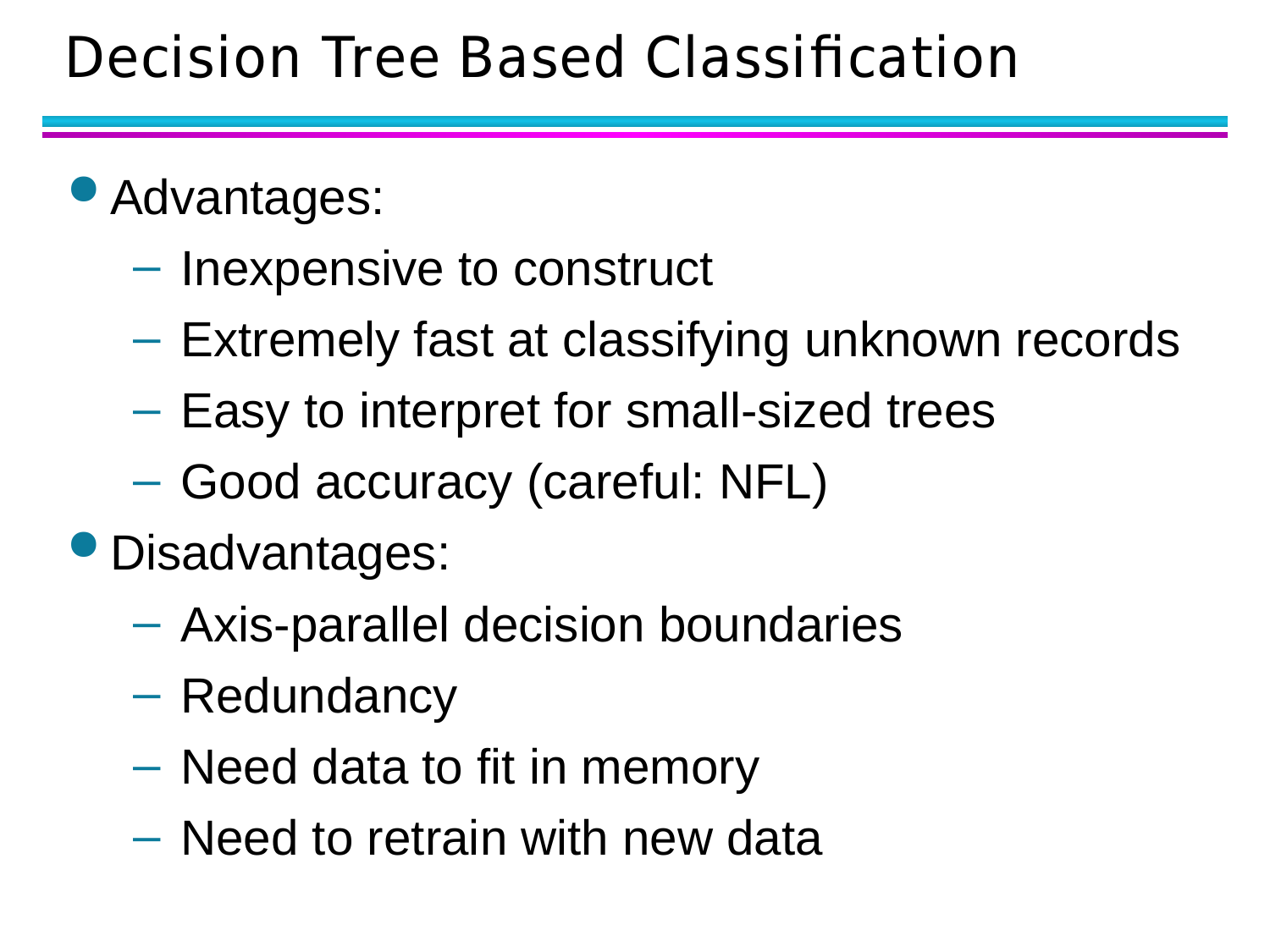

# Decision Tree Based Classification
Advantages:
Inexpensive to construct
Extremely fast at classifying unknown records
Easy to interpret for small-sized trees
Good accuracy (careful: NFL)
Disadvantages:
Axis-parallel decision boundaries
Redundancy
Need data to fit in memory
Need to retrain with new data